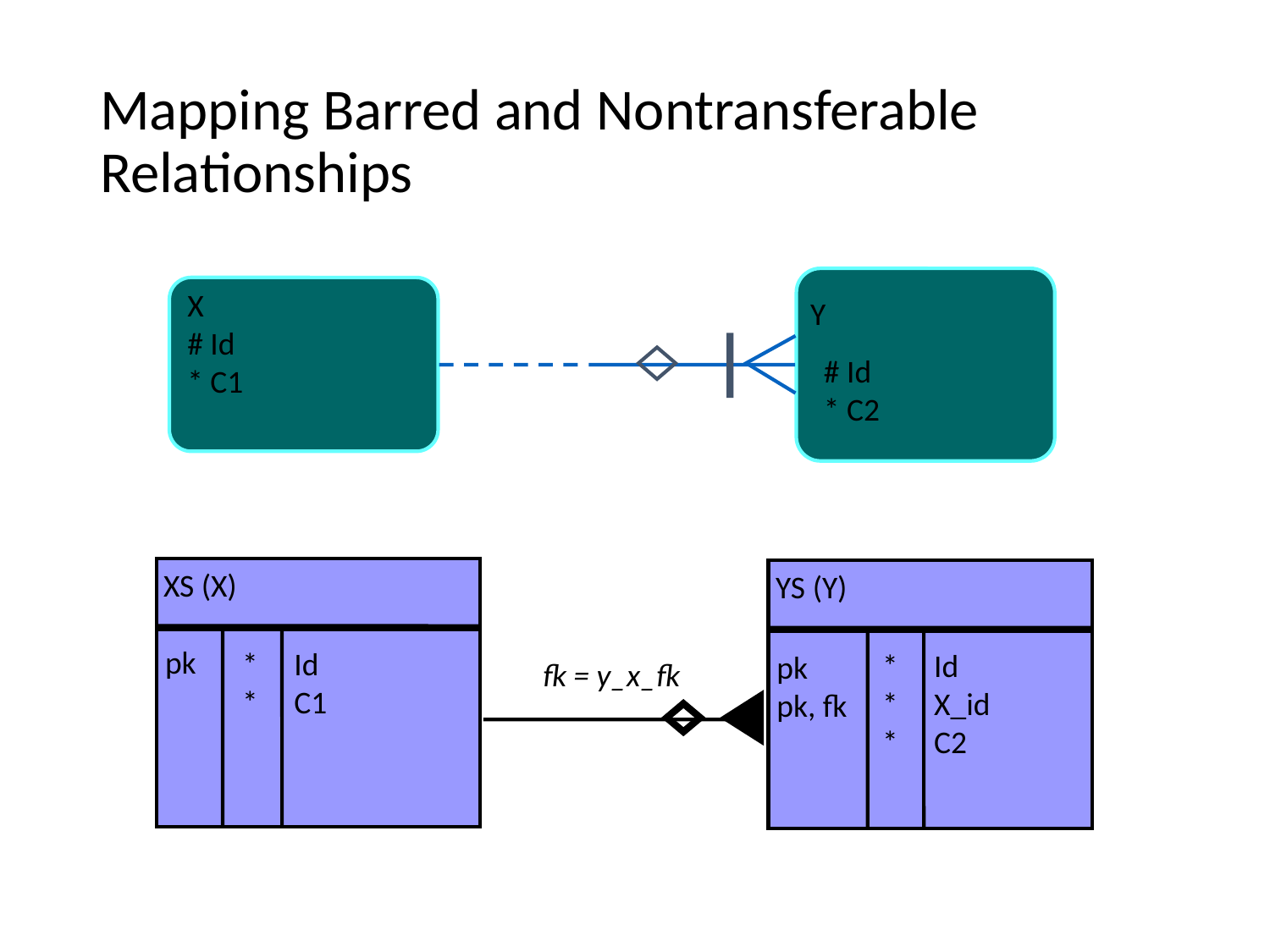

# Mapping Barred and Nontransferable Relationships

X
# Id
* C1
Y

# Id * C2

XS (X)

YS (Y)

pk
*     Id
*     C1
*     Id
*     X_id
*     C2
pk
pk, fk
fk = y_x_fk